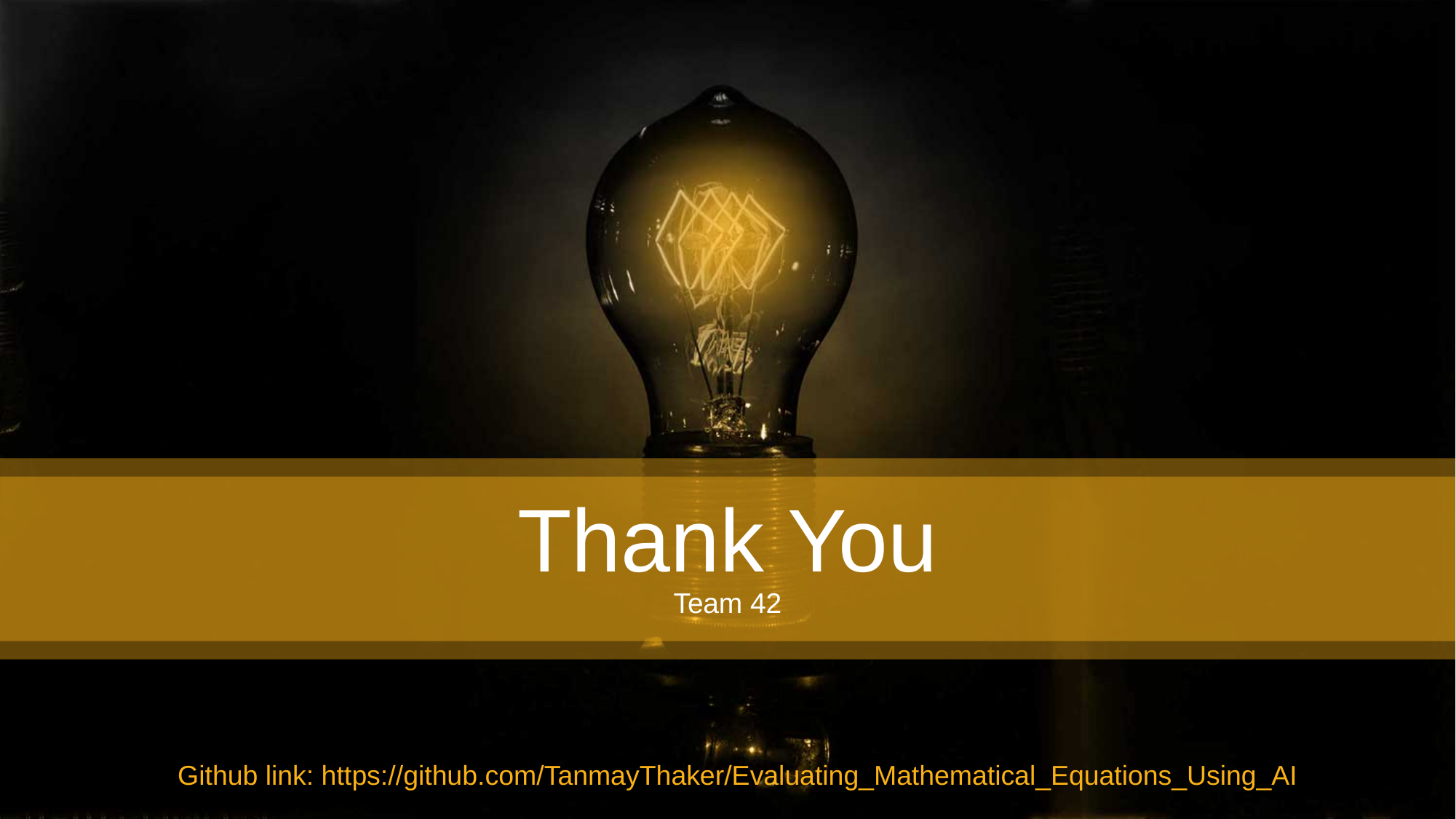

Thank You
Team 42
Github link: https://github.com/TanmayThaker/Evaluating_Mathematical_Equations_Using_AI